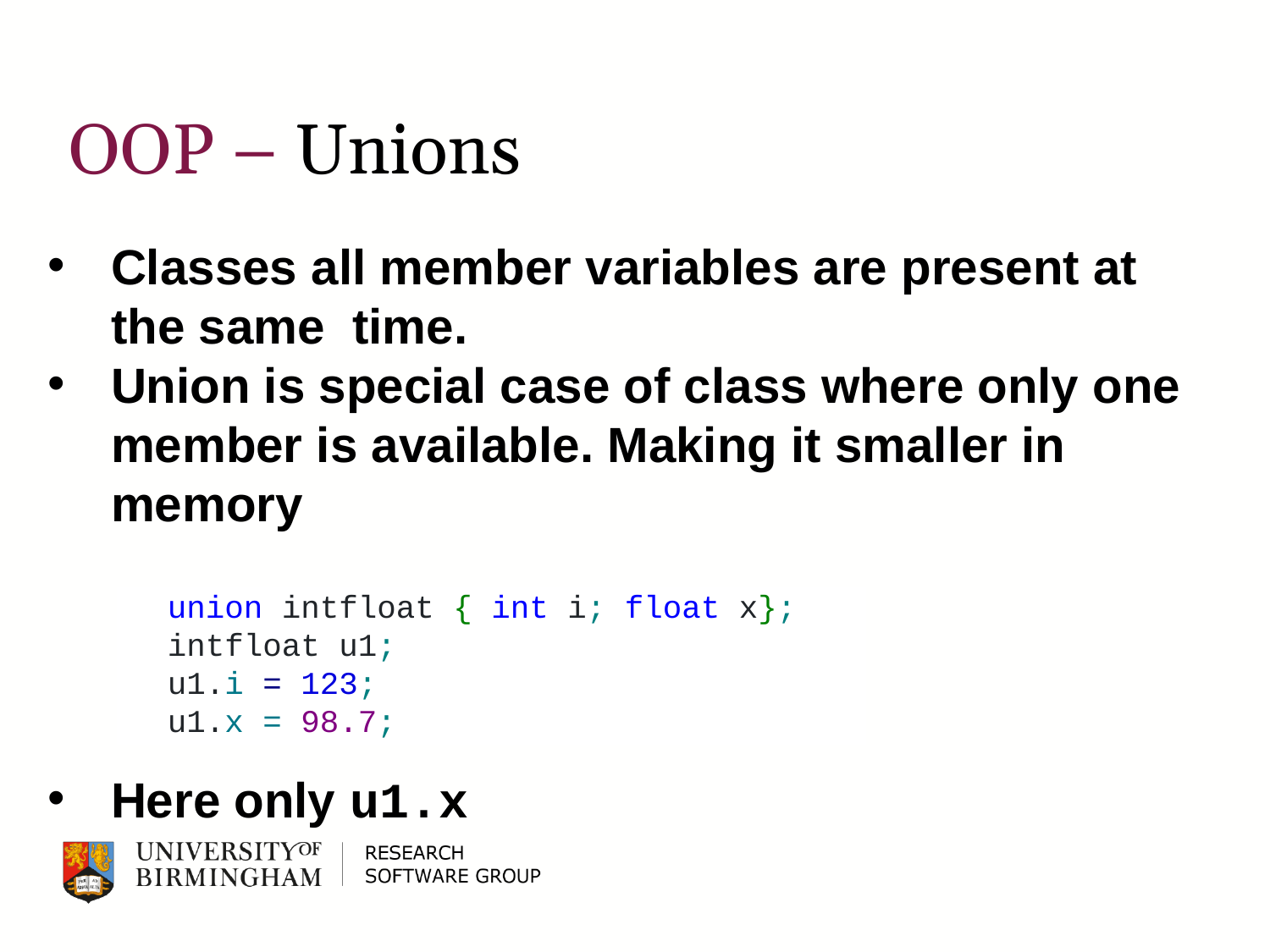

# OOP – Unions
Classes all member variables are present at the same  time.
Union is special case of class where only one member is available. Making it smaller in memory

Here only u1.x
  union intfloat { int i; float x};
  intfloat u1;
  u1.i = 123;
  u1.x = 98.7;